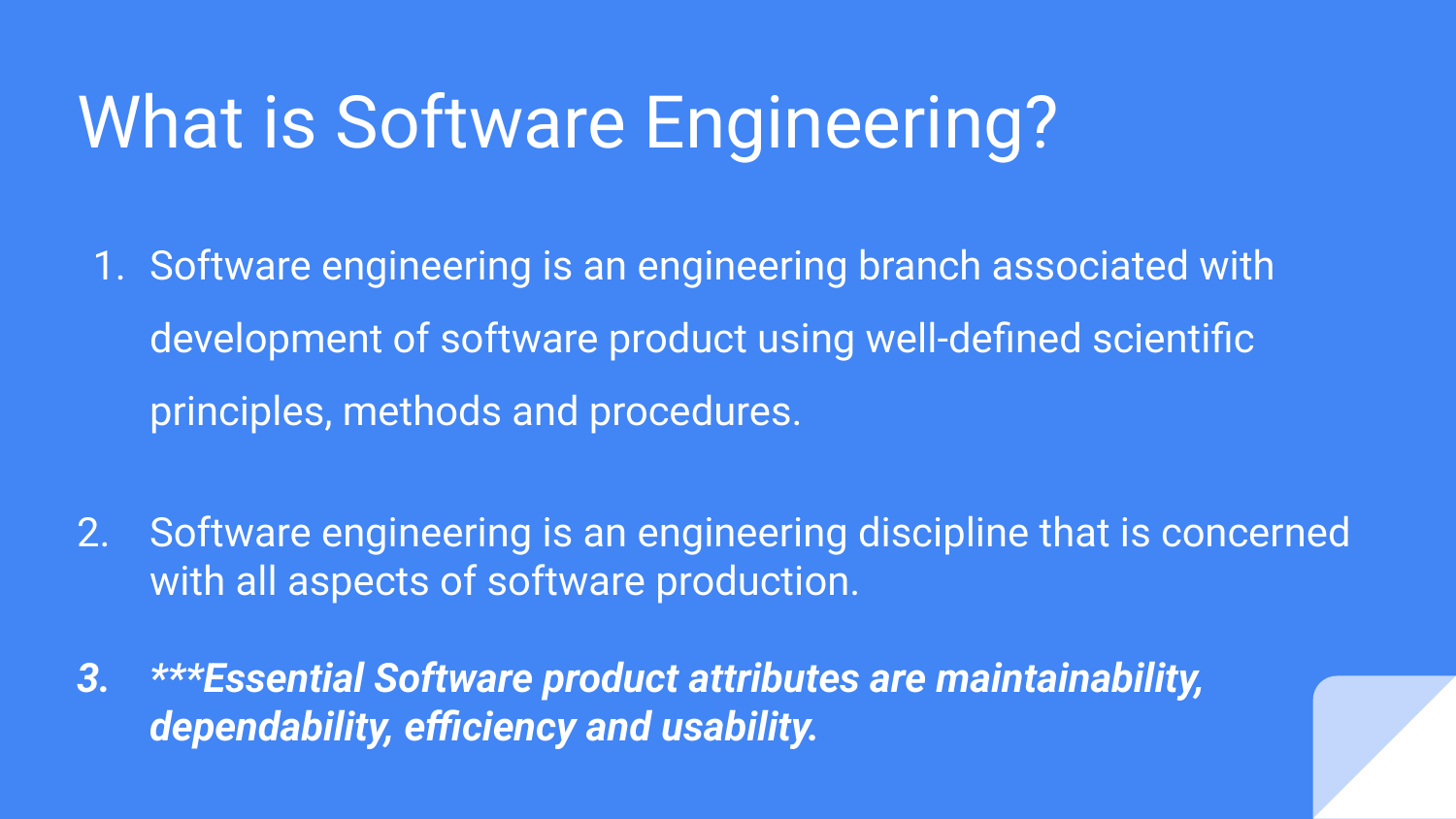

# What is Software Engineering?
Software engineering is an engineering branch associated with development of software product using well-defined scientific principles, methods and procedures.

Software engineering is an engineering discipline that is concerned with all aspects of software production.

***Essential Software product attributes are maintainability, dependability, efficiency and usability.